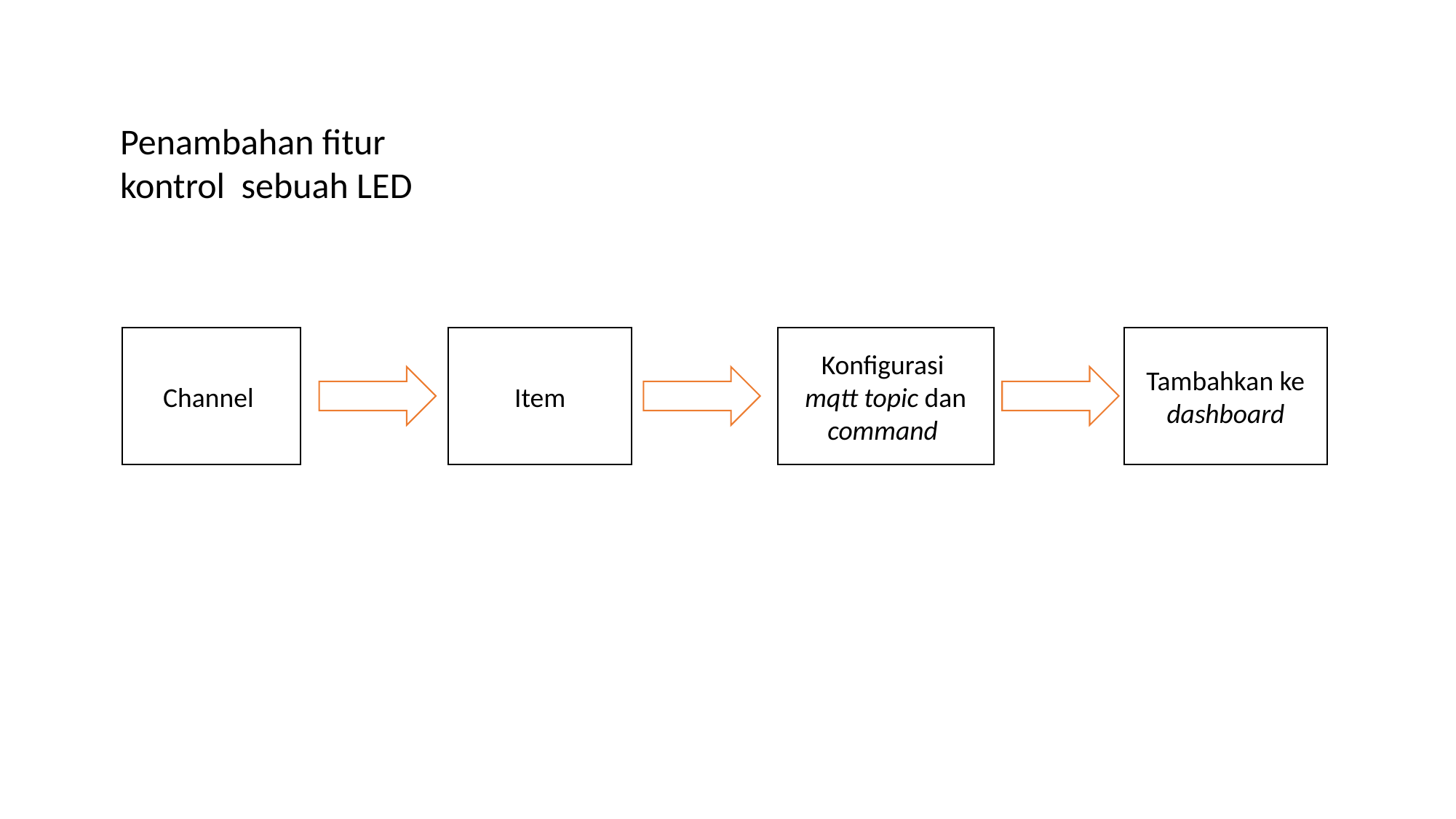

Penambahan fitur kontrol  sebuah LED
Konfigurasi  mqtt topic dan command
Tambahkan ke dashboard
Item
Channel